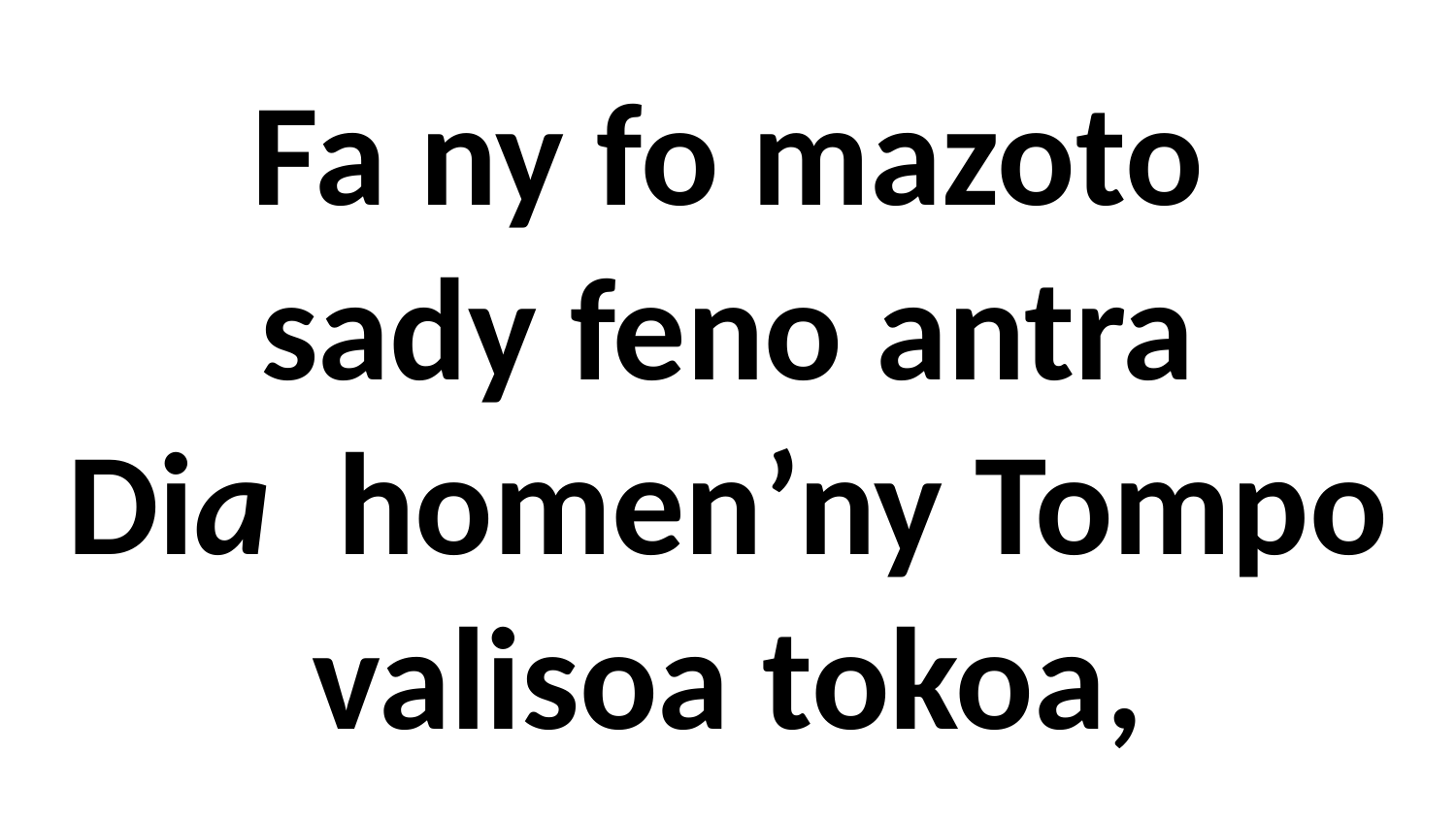

# Fa ny fo mazoto sady feno antra Dia  homen’ny Tompo valisoa tokoa,